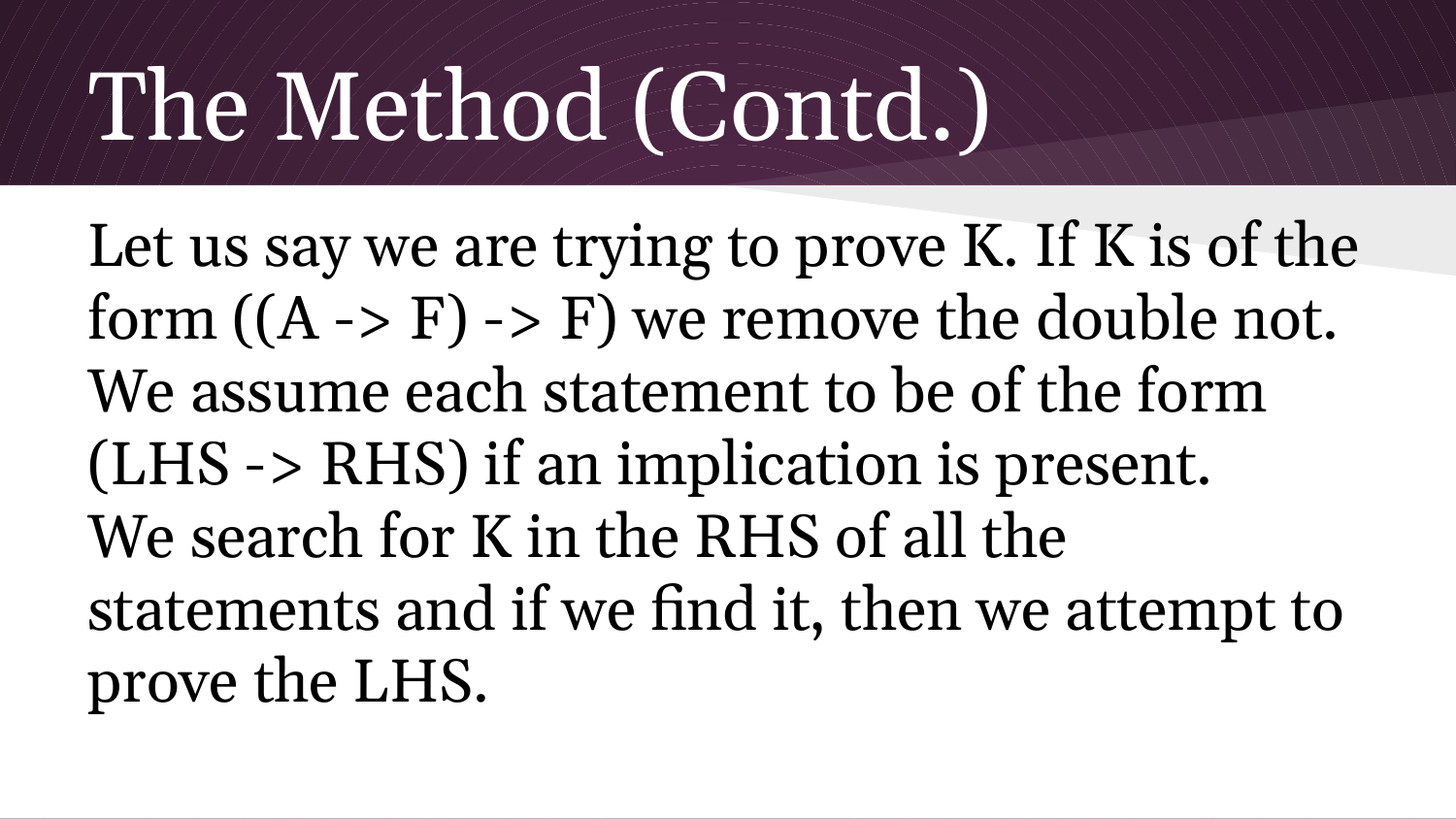

# The Method (Contd.)
Let us say we are trying to prove K. If K is of the form ((A -> F) -> F) we remove the double not.
We assume each statement to be of the form (LHS -> RHS) if an implication is present.
We search for K in the RHS of all the statements and if we find it, then we attempt to prove the LHS.